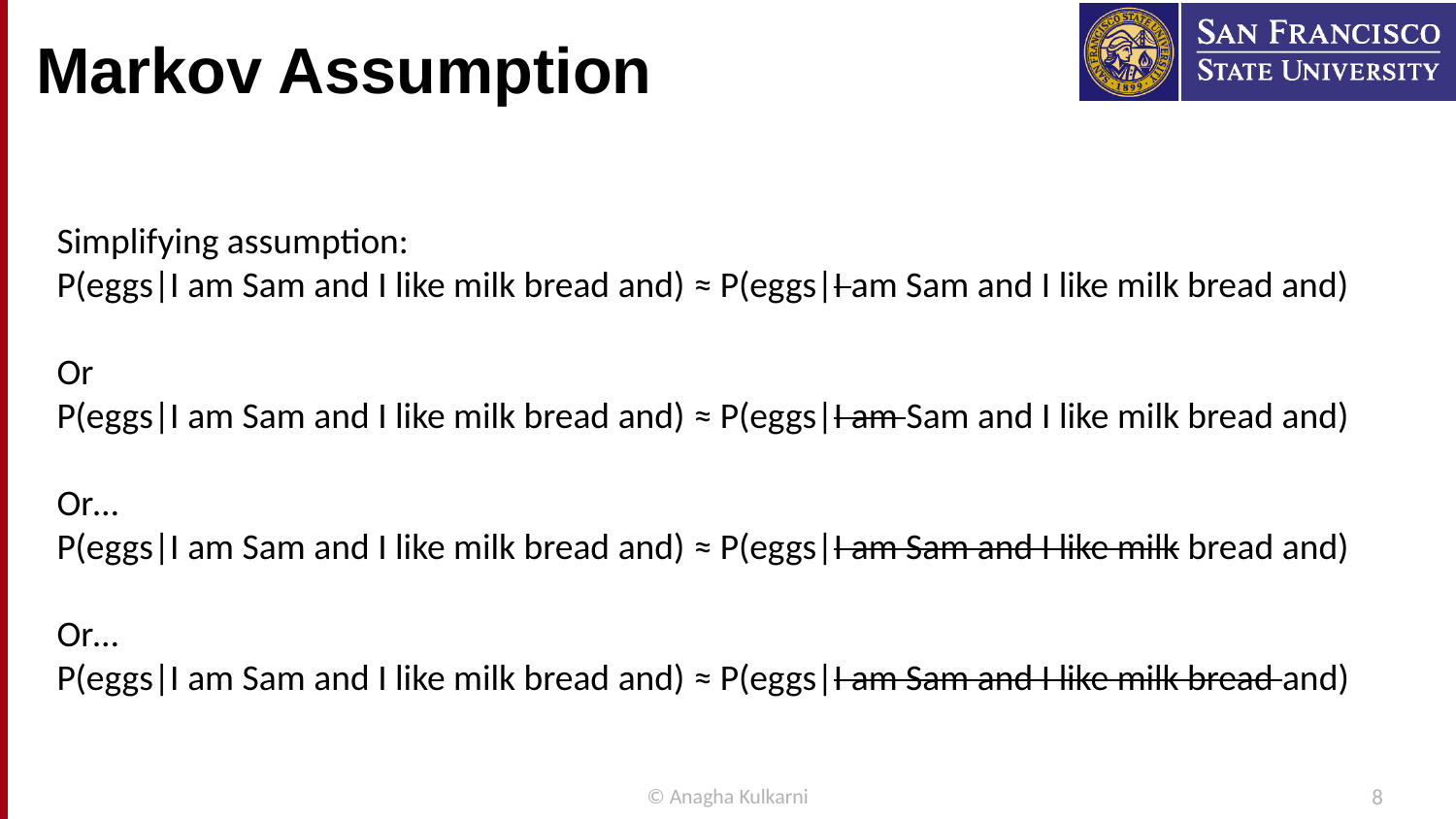

# Markov Assumption
Simplifying assumption:
P(eggs|I am Sam and I like milk bread and) ≈ P(eggs|I am Sam and I like milk bread and)

Or
P(eggs|I am Sam and I like milk bread and) ≈ P(eggs|I am Sam and I like milk bread and)

Or…
P(eggs|I am Sam and I like milk bread and) ≈ P(eggs|I am Sam and I like milk bread and)

Or…
P(eggs|I am Sam and I like milk bread and) ≈ P(eggs|I am Sam and I like milk bread and)
© Anagha Kulkarni
8